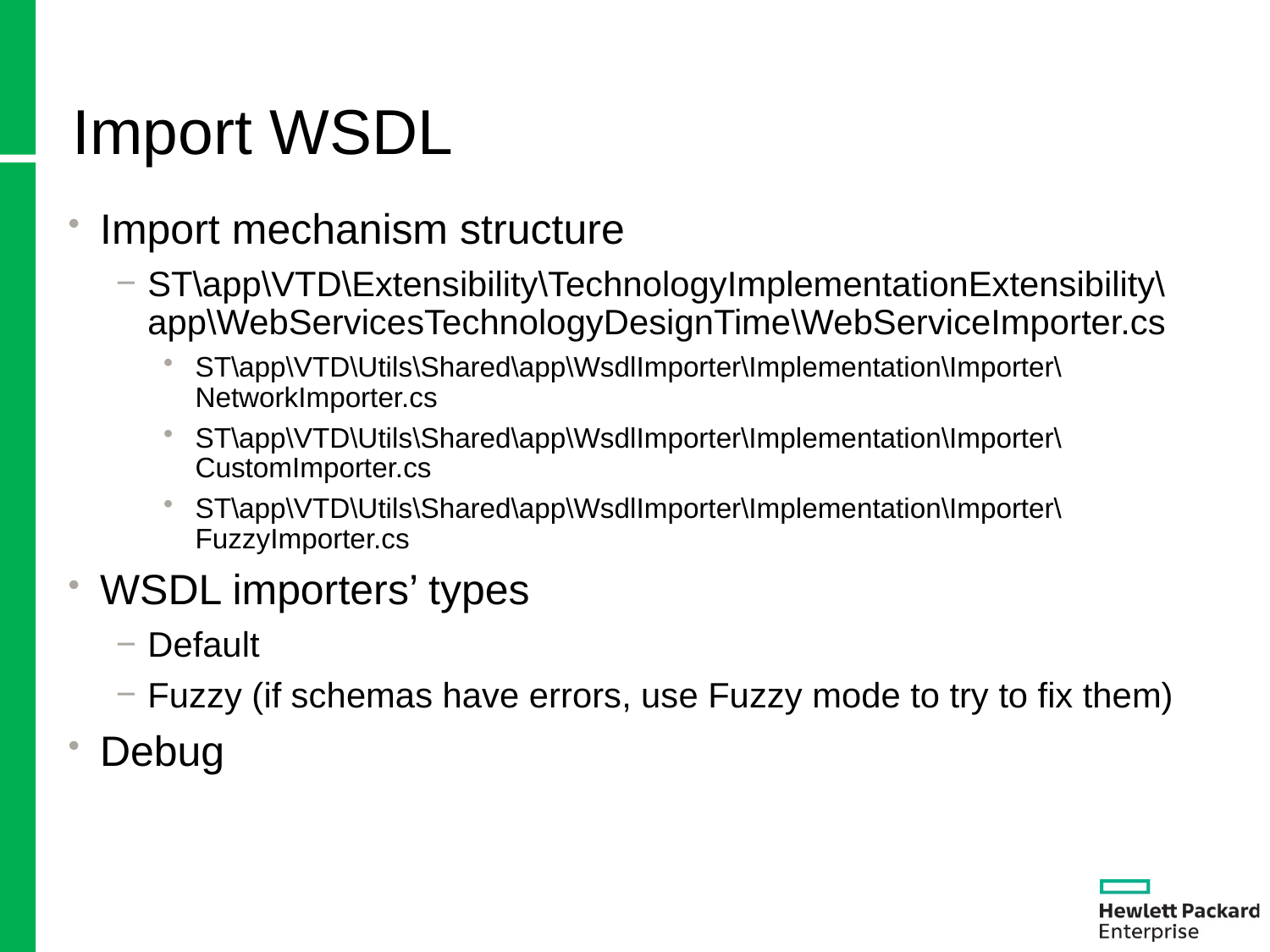

# Import WSDL
Import mechanism structure
ST\app\VTD\Extensibility\TechnologyImplementationExtensibility\app\WebServicesTechnologyDesignTime\WebServiceImporter.cs
ST\app\VTD\Utils\Shared\app\WsdlImporter\Implementation\Importer\NetworkImporter.cs
ST\app\VTD\Utils\Shared\app\WsdlImporter\Implementation\Importer\CustomImporter.cs
ST\app\VTD\Utils\Shared\app\WsdlImporter\Implementation\Importer\FuzzyImporter.cs
WSDL importers’ types
Default
Fuzzy (if schemas have errors, use Fuzzy mode to try to fix them)
Debug